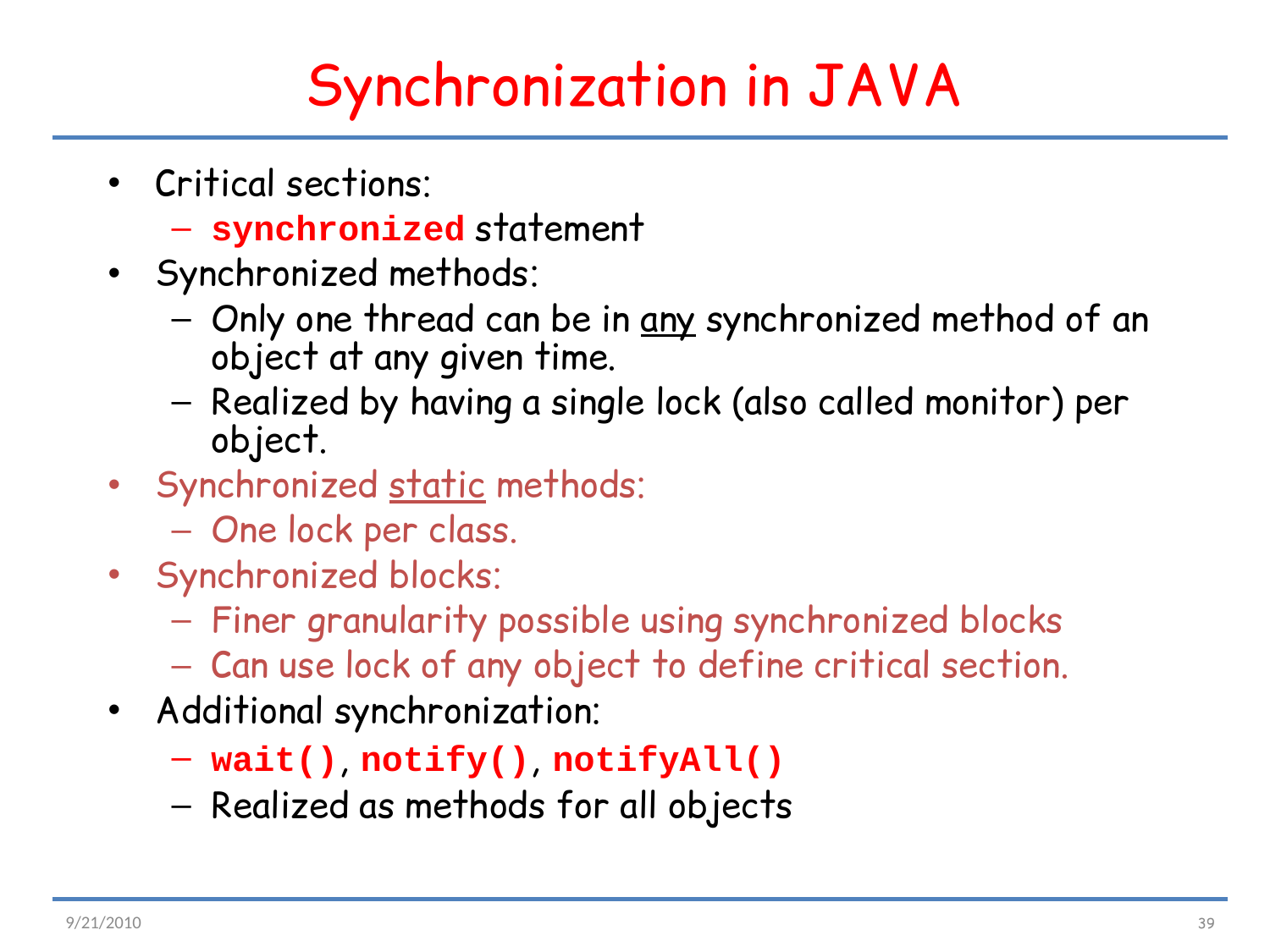

# Synchronization in JAVA
Critical sections:
synchronized statement
Synchronized methods:
Only one thread can be in any synchronized method of an object at any given time.
Realized by having a single lock (also called monitor) per object.
Synchronized static methods:
One lock per class.
Synchronized blocks:
Finer granularity possible using synchronized blocks
Can use lock of any object to define critical section.
Additional synchronization:
wait(), notify(), notifyAll()
Realized as methods for all objects
39
9/21/2010